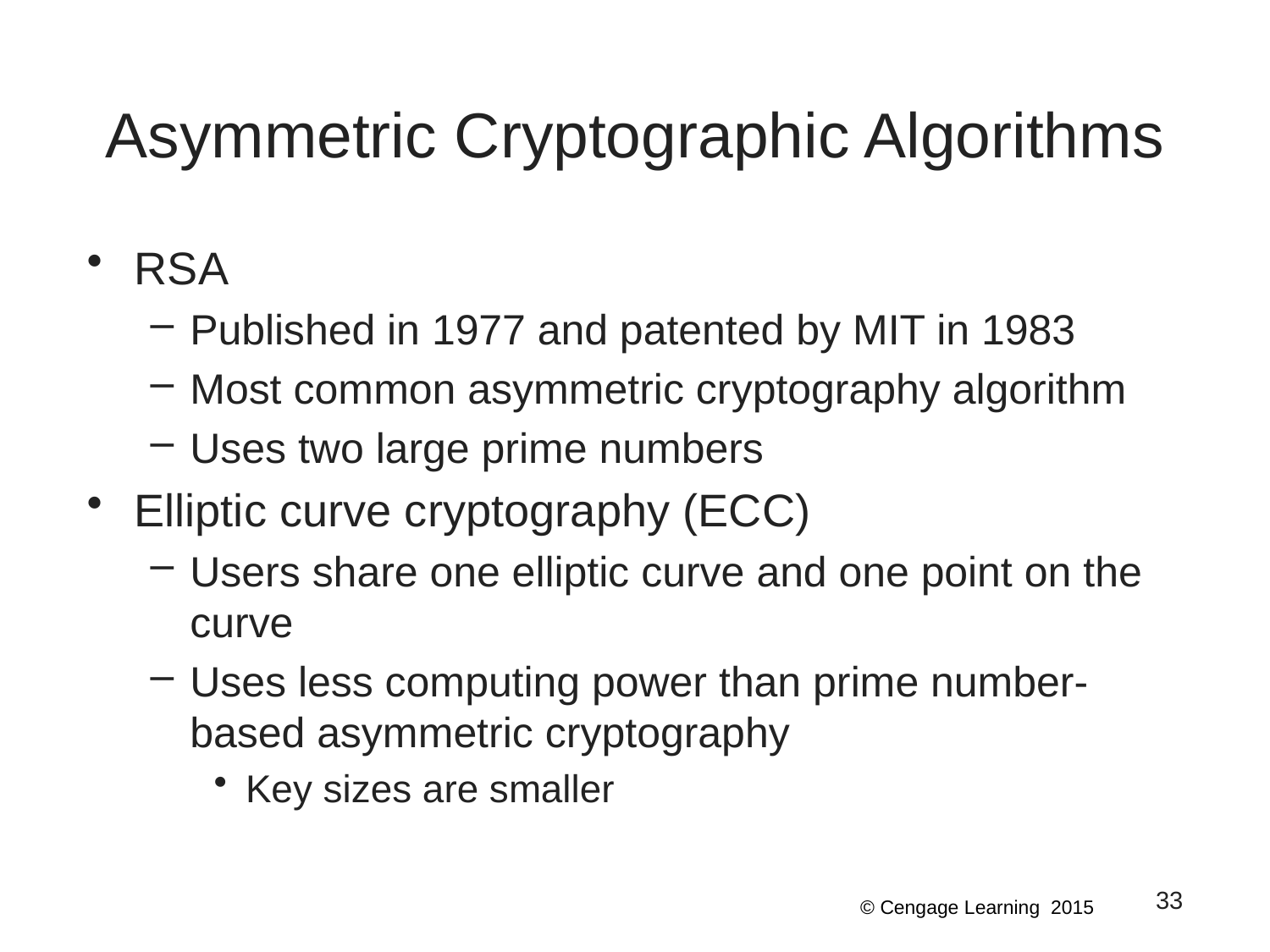

# Asymmetric Cryptographic Algorithms
RSA
Published in 1977 and patented by MIT in 1983
Most common asymmetric cryptography algorithm
Uses two large prime numbers
Elliptic curve cryptography (ECC)
Users share one elliptic curve and one point on the curve
Uses less computing power than prime number-based asymmetric cryptography
Key sizes are smaller
33